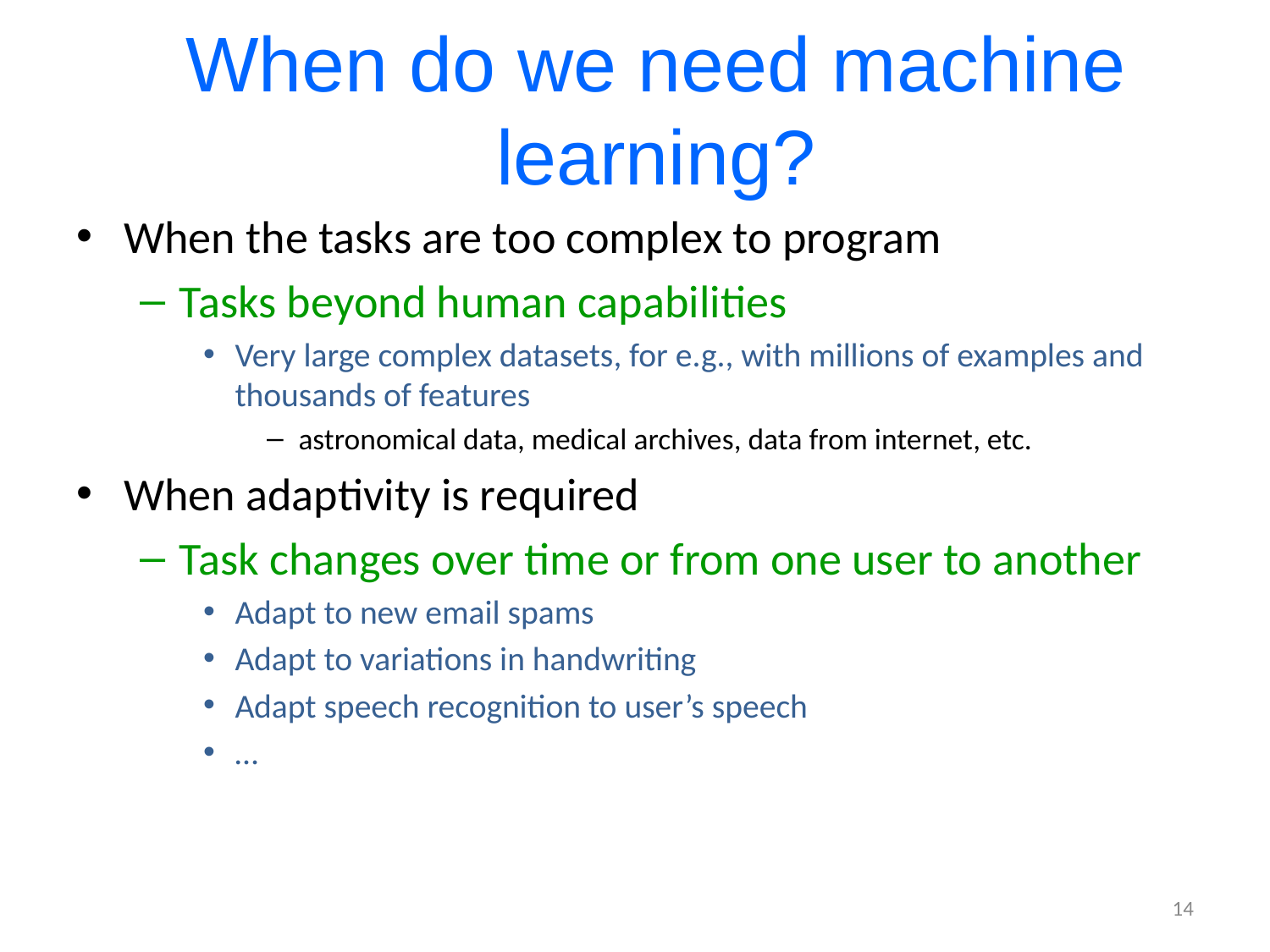

# When do we need machine learning?
When the tasks are too complex to program
Tasks beyond human capabilities
Very large complex datasets, for e.g., with millions of examples and thousands of features
astronomical data, medical archives, data from internet, etc.
When adaptivity is required
Task changes over time or from one user to another
Adapt to new email spams
Adapt to variations in handwriting
Adapt speech recognition to user’s speech
…
14